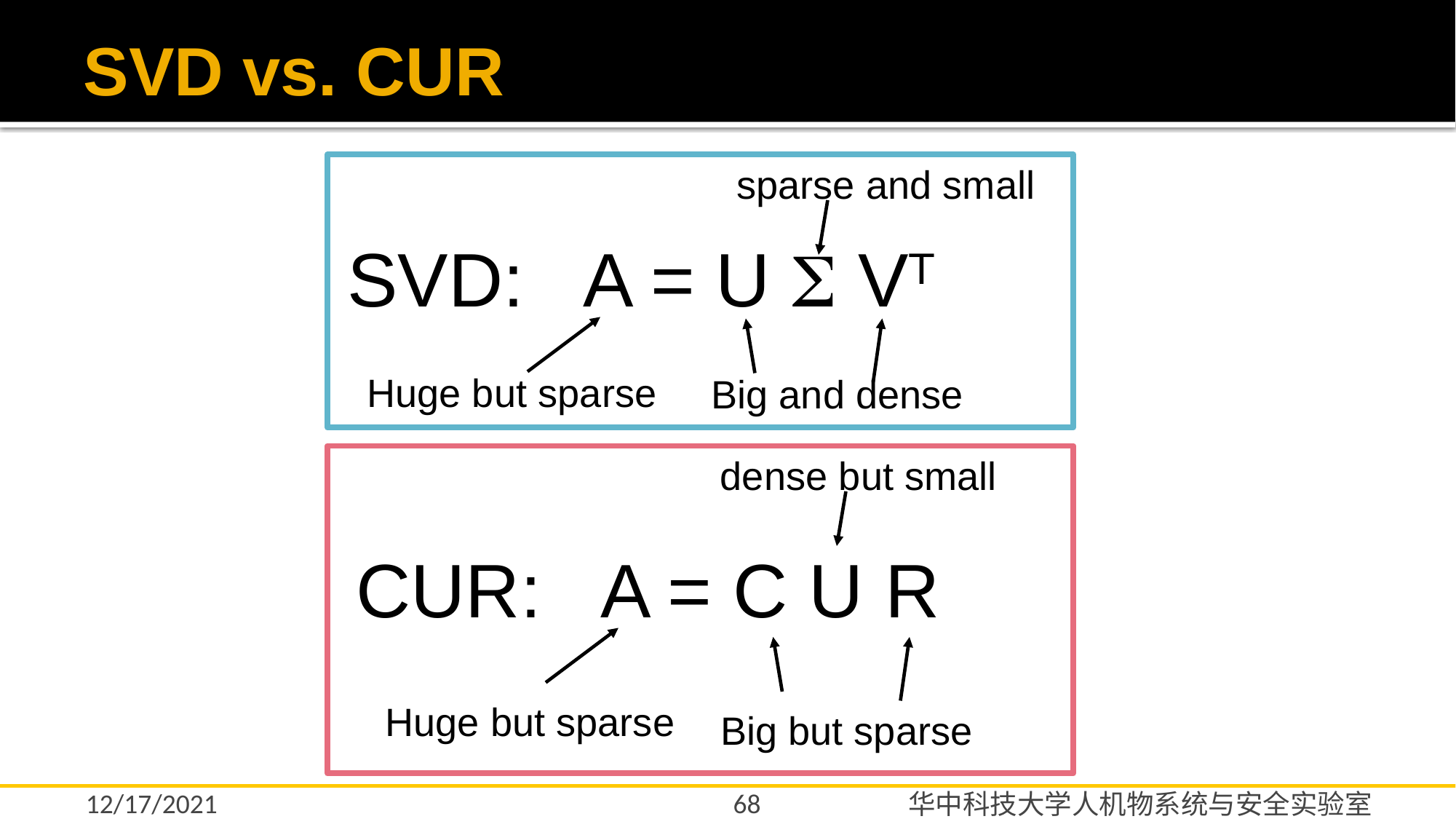

# SVD vs. CUR

sparse and small

SVD:   A = U Σ VT

Huge but sparse
Big and dense

dense but small

CUR:   A = C U R

Huge but sparse
Big but sparse
68
12/17/2021